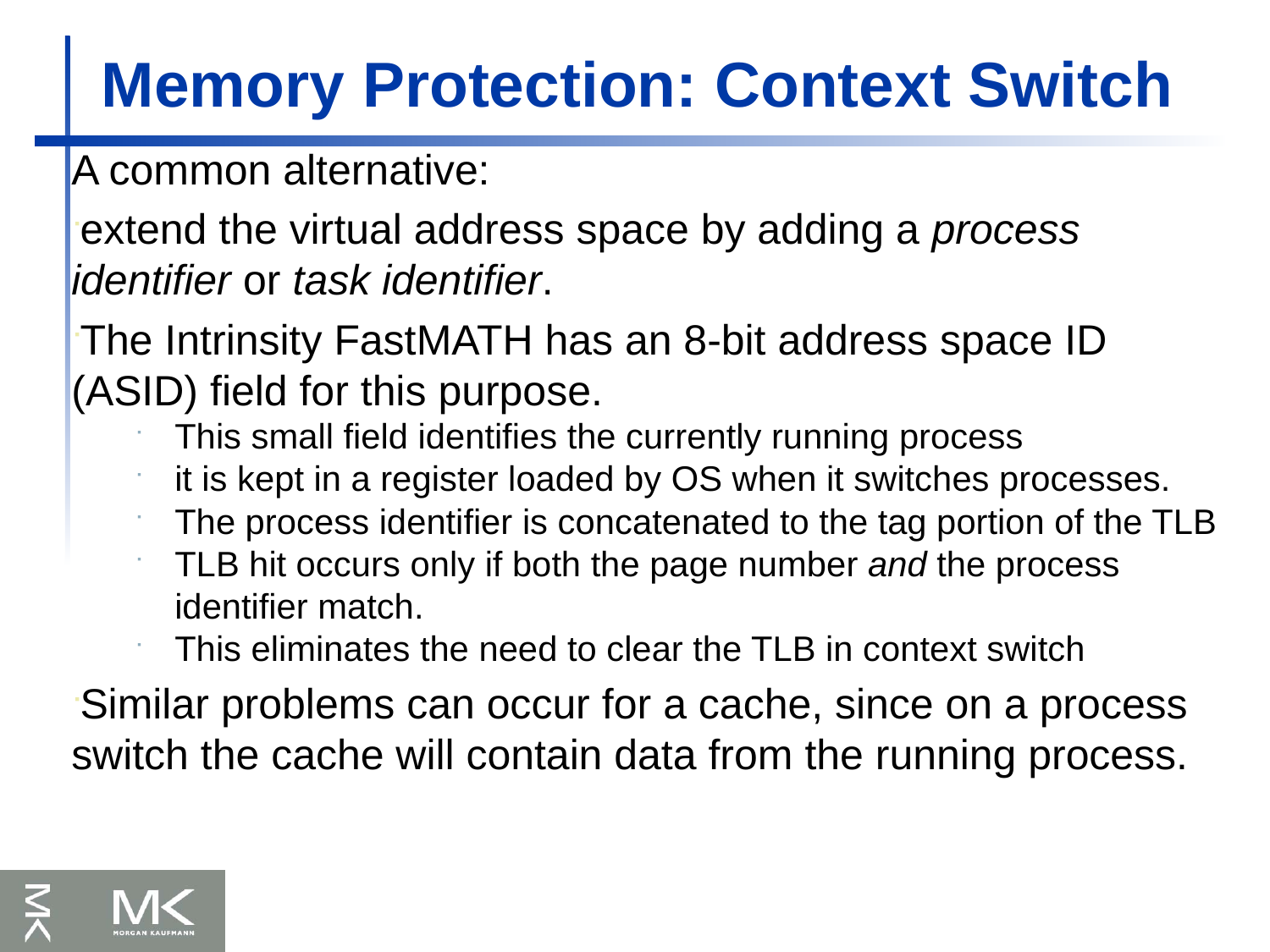

Memory Protection: Context Switch
A common alternative:
extend the virtual address space by adding a process identifier or task identifier.
The Intrinsity FastMATH has an 8-bit address space ID (ASID) field for this purpose.
This small field identifies the currently running process
it is kept in a register loaded by OS when it switches processes.
The process identifier is concatenated to the tag portion of the TLB
TLB hit occurs only if both the page number and the process identifier match.
This eliminates the need to clear the TLB in context switch
Similar problems can occur for a cache, since on a process switch the cache will contain data from the running process.
109